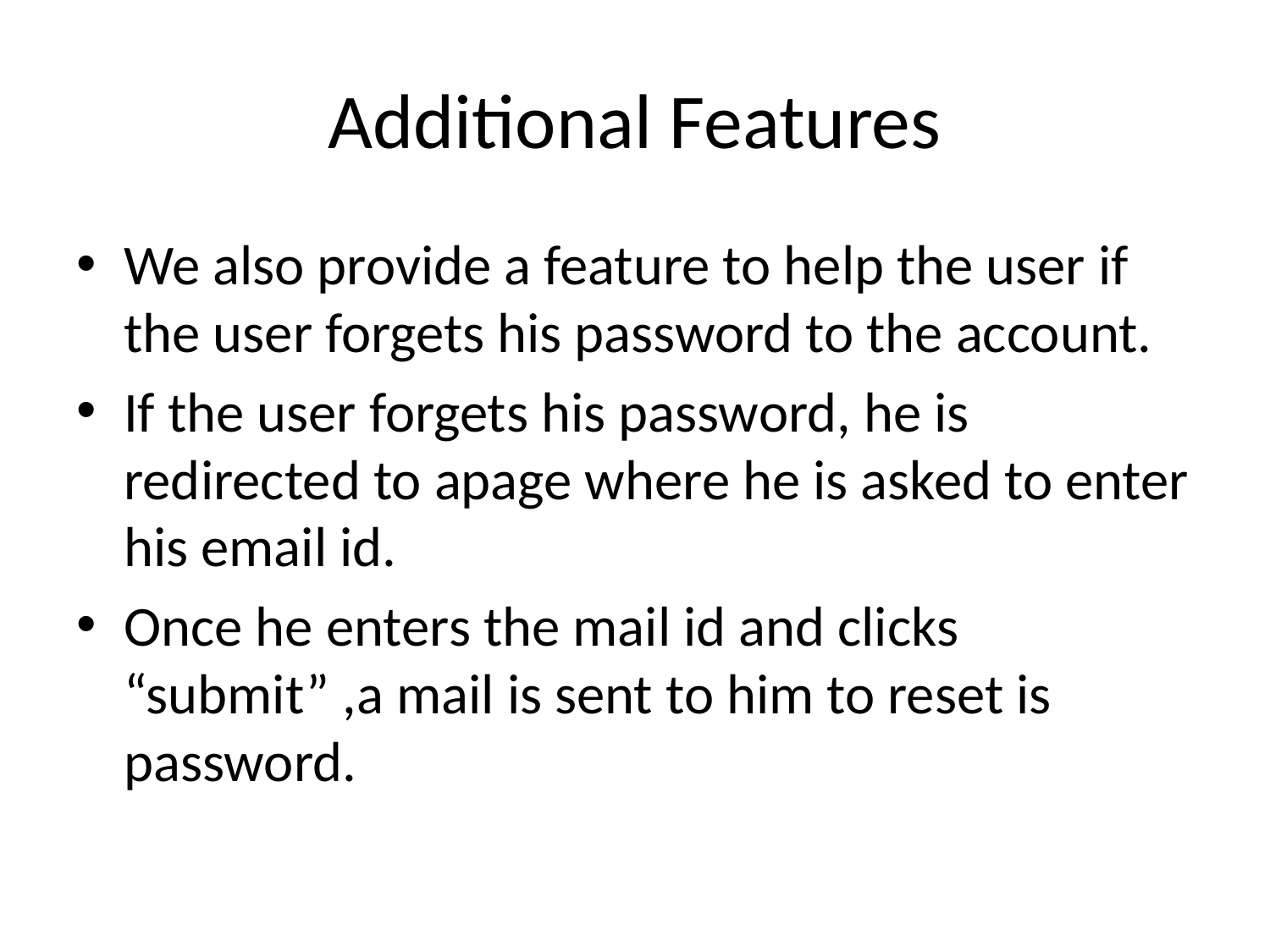

# Additional Features
We also provide a feature to help the user if the user forgets his password to the account.
If the user forgets his password, he is redirected to apage where he is asked to enter his email id.
Once he enters the mail id and clicks “submit” ,a mail is sent to him to reset is password.